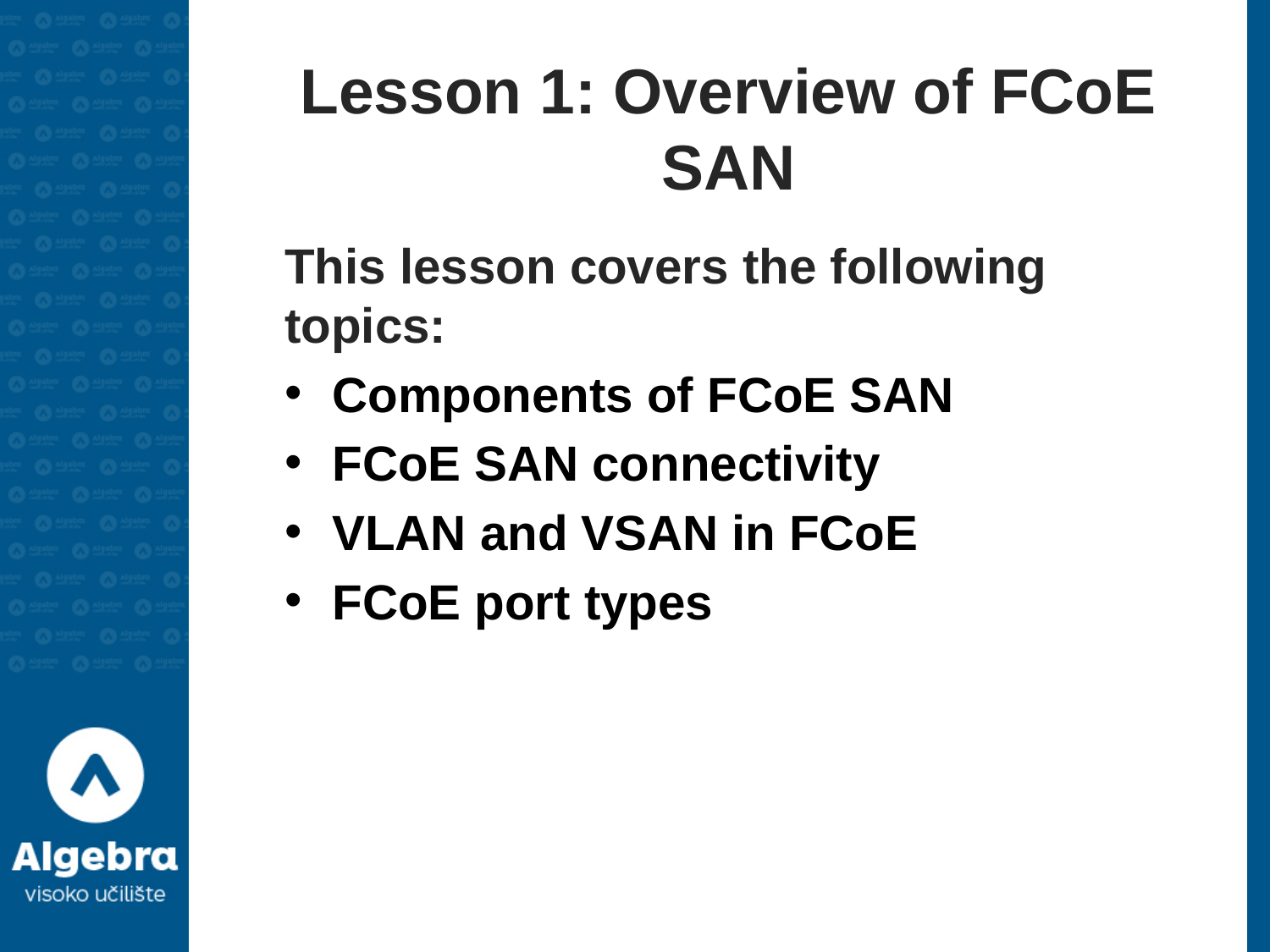

# Lesson 1: Overview of FCoE SAN
This lesson covers the following topics:
Components of FCoE SAN
FCoE SAN connectivity
VLAN and VSAN in FCoE
FCoE port types